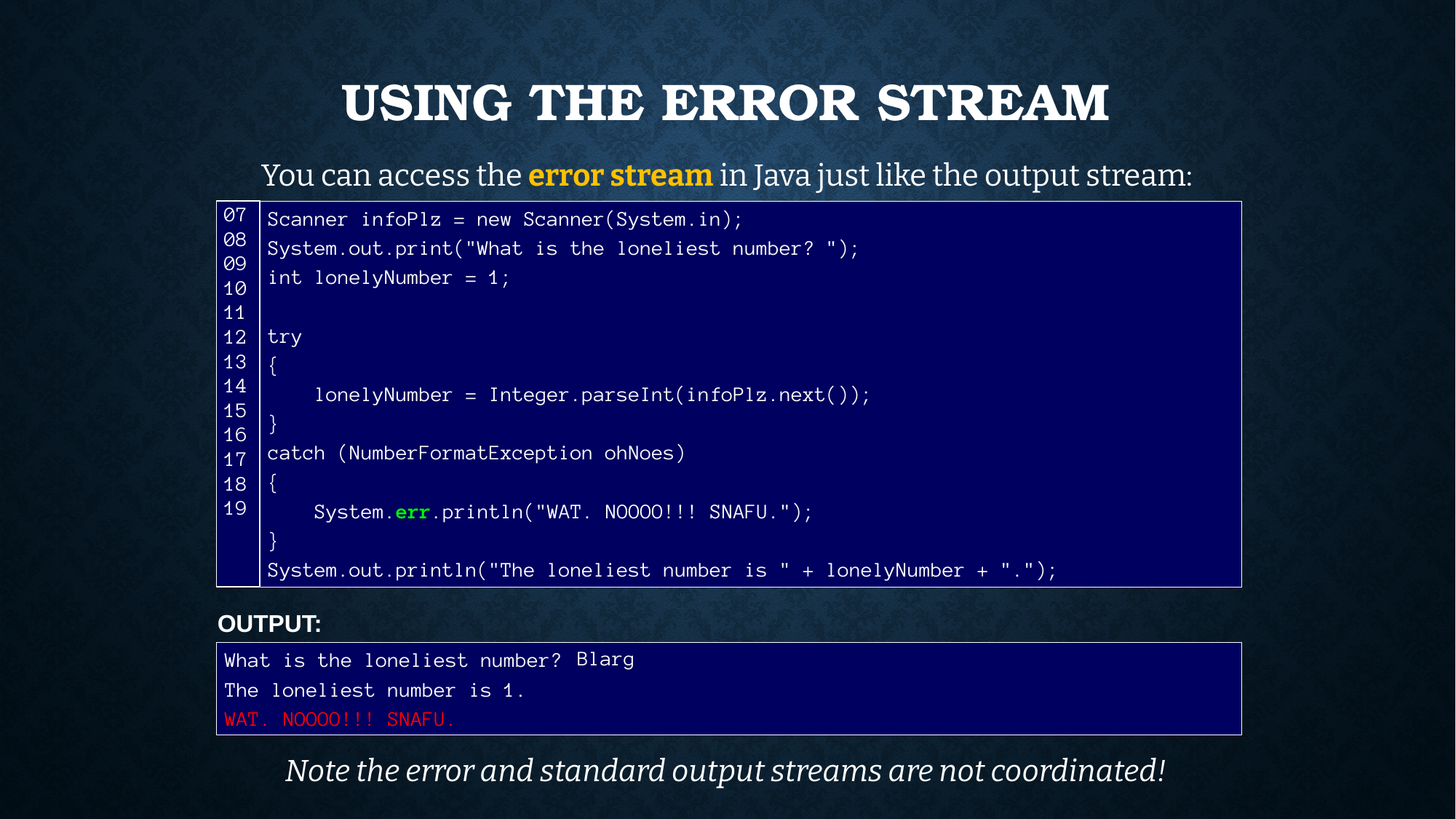

# Using the Error Stream
You can access the error stream in Java just like the output stream:
| 07 08 09 10 11 12 13 14 15 16 17 18 19 |
| --- |
Scanner infoPlz = new Scanner(System.in);
System.out.print("What is the loneliest number? ");
int lonelyNumber = 1;

try
{
    lonelyNumber = Integer.parseInt(infoPlz.next());
}
catch (NumberFormatException ohNoes)
{
    System.err.println("WAT. NOOOO!!! SNAFU.");
}
System.out.println("The loneliest number is " + lonelyNumber + ".");
OUTPUT:
Blarg
What is the loneliest number?
The loneliest number is 1.
WAT. NOOOO!!! SNAFU.

Note the error and standard output streams are not coordinated!